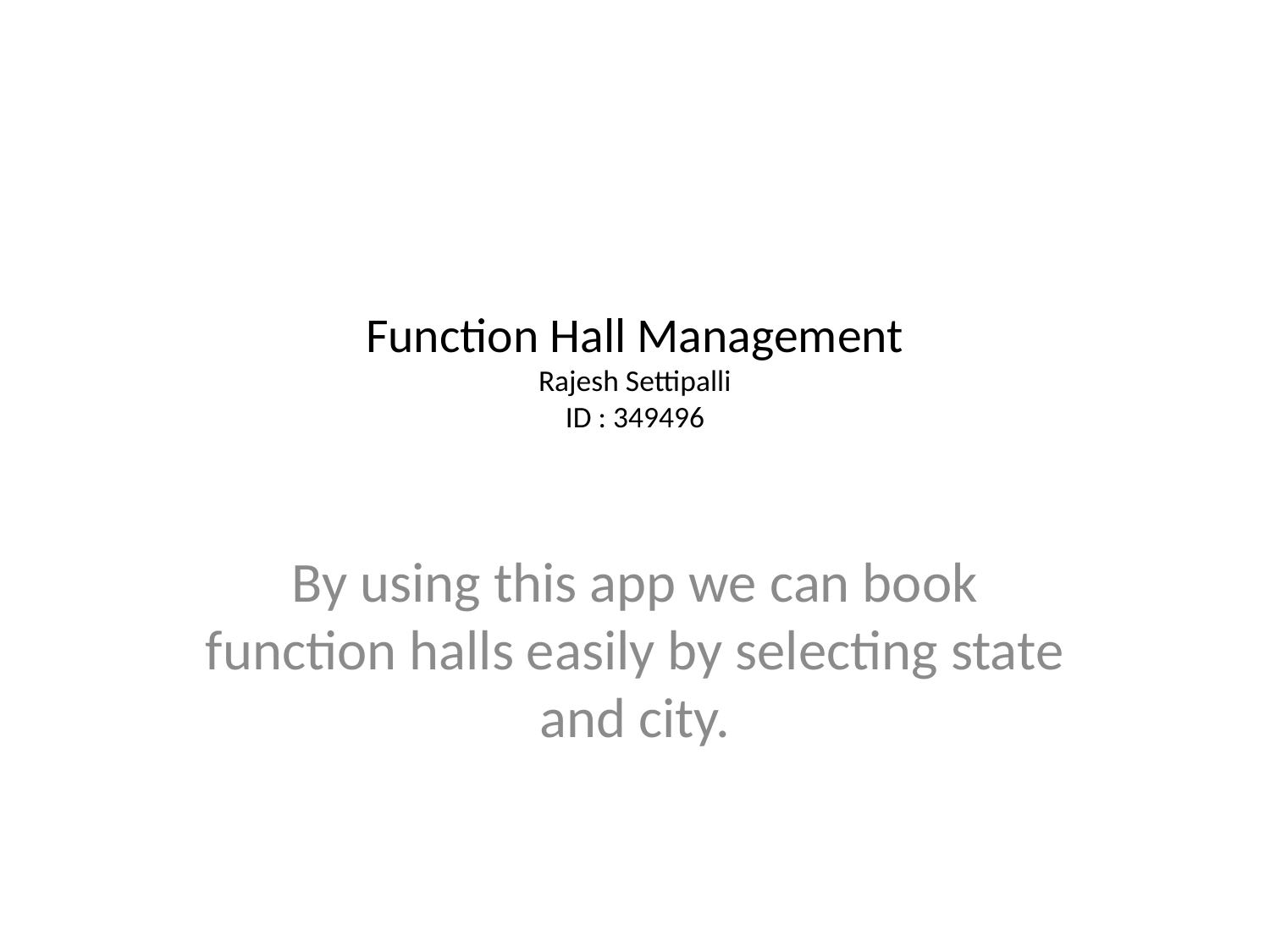

# Function Hall Management Rajesh Settipalli ID : 349496
By using this app we can book function halls easily by selecting state and city.